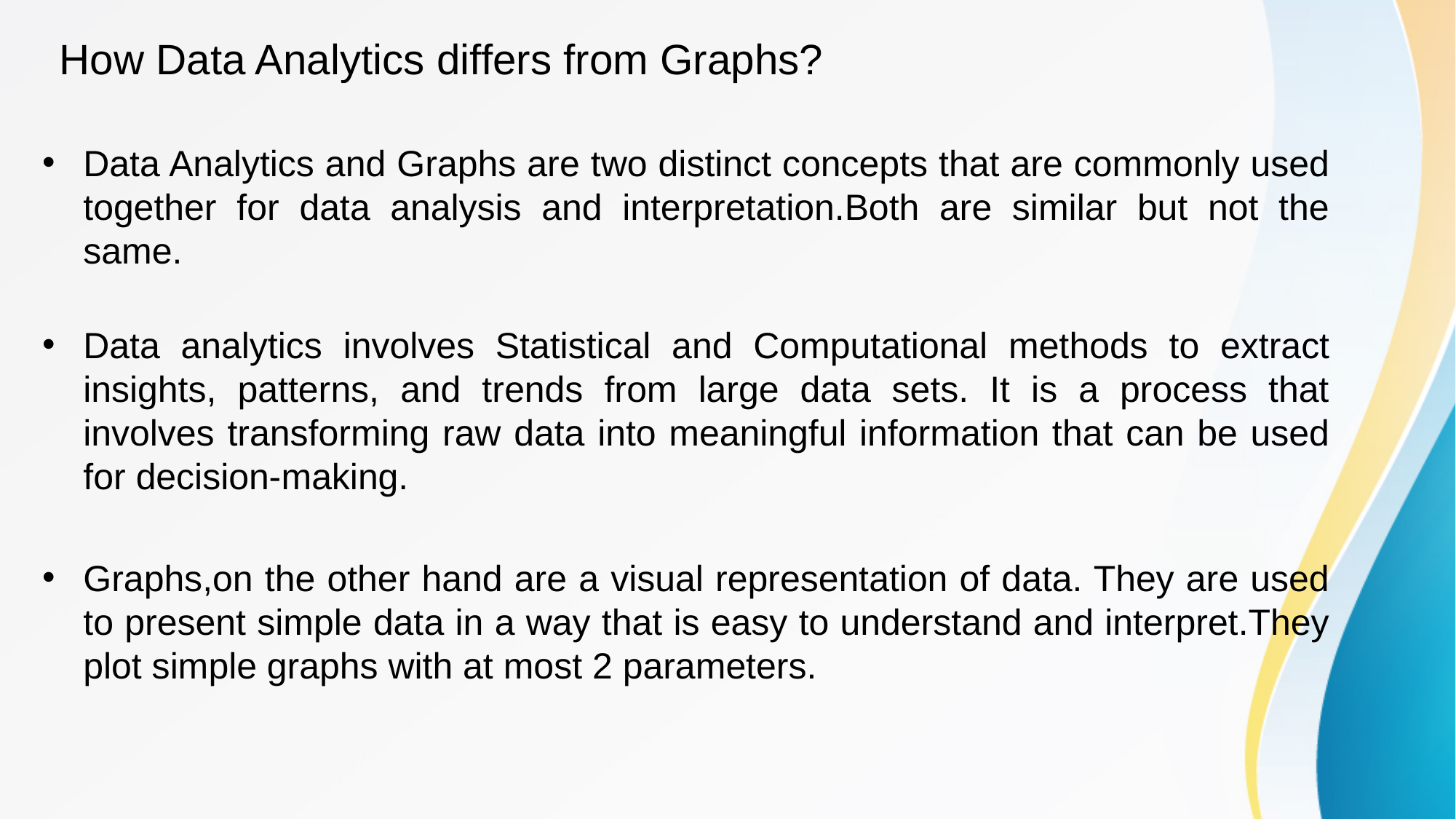

# How Data Analytics differs from Graphs?
Data Analytics and Graphs are two distinct concepts that are commonly used together for data analysis and interpretation.Both are similar but not the same.

Data analytics involves Statistical and Computational methods to extract insights, patterns, and trends from large data sets. It is a process that involves transforming raw data into meaningful information that can be used for decision-making.

Graphs,on the other hand are a visual representation of data. They are used to present simple data in a way that is easy to understand and interpret.They plot simple graphs with at most 2 parameters.

16